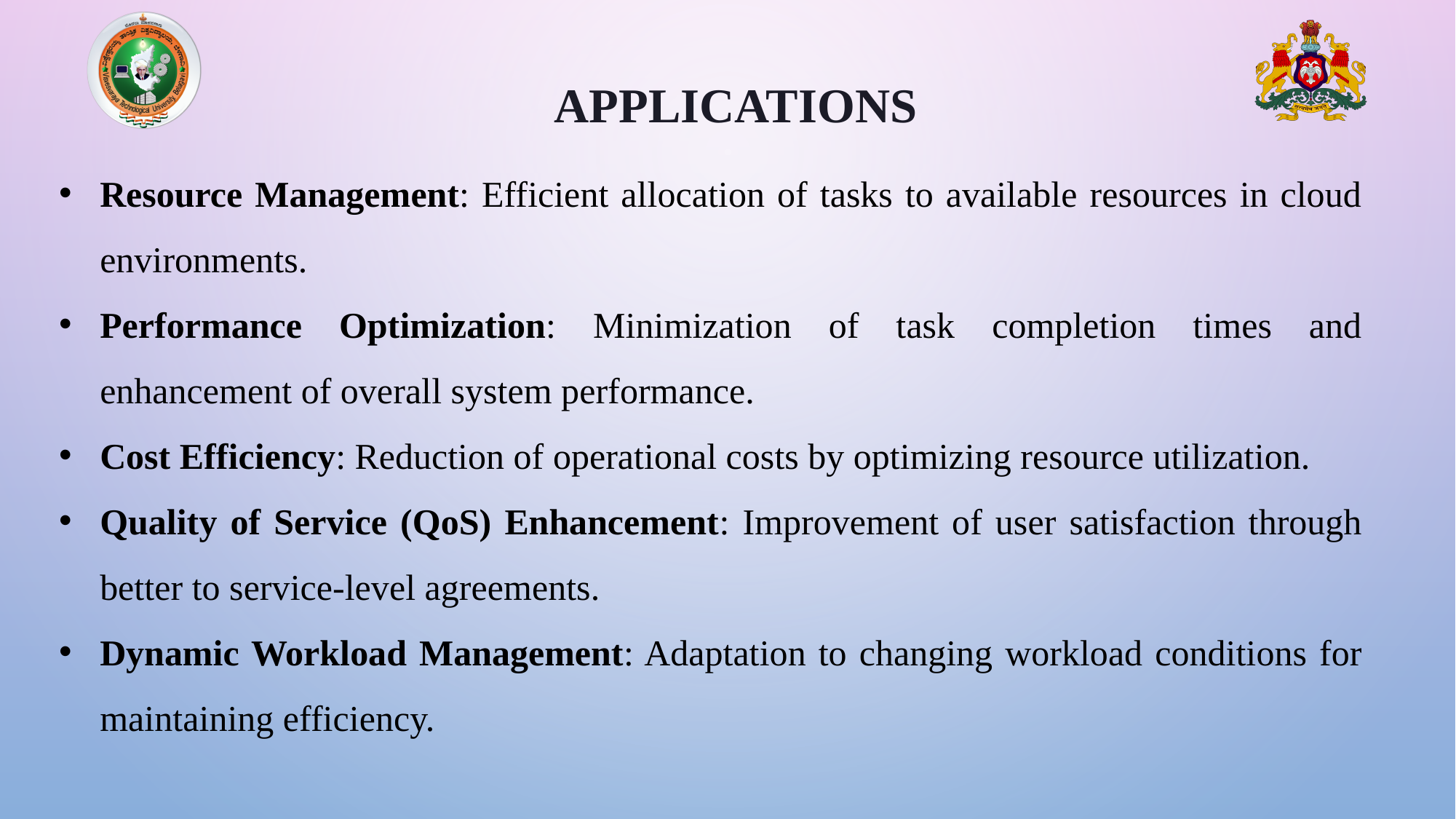

APPLICATIONS

Resource Management: Efficient allocation of tasks to available resources in cloud environments.
Performance Optimization: Minimization of task completion times and enhancement of overall system performance.
Cost Efficiency: Reduction of operational costs by optimizing resource utilization.
Quality of Service (QoS) Enhancement: Improvement of user satisfaction through better to service-level agreements.
Dynamic Workload Management: Adaptation to changing workload conditions for maintaining efficiency.